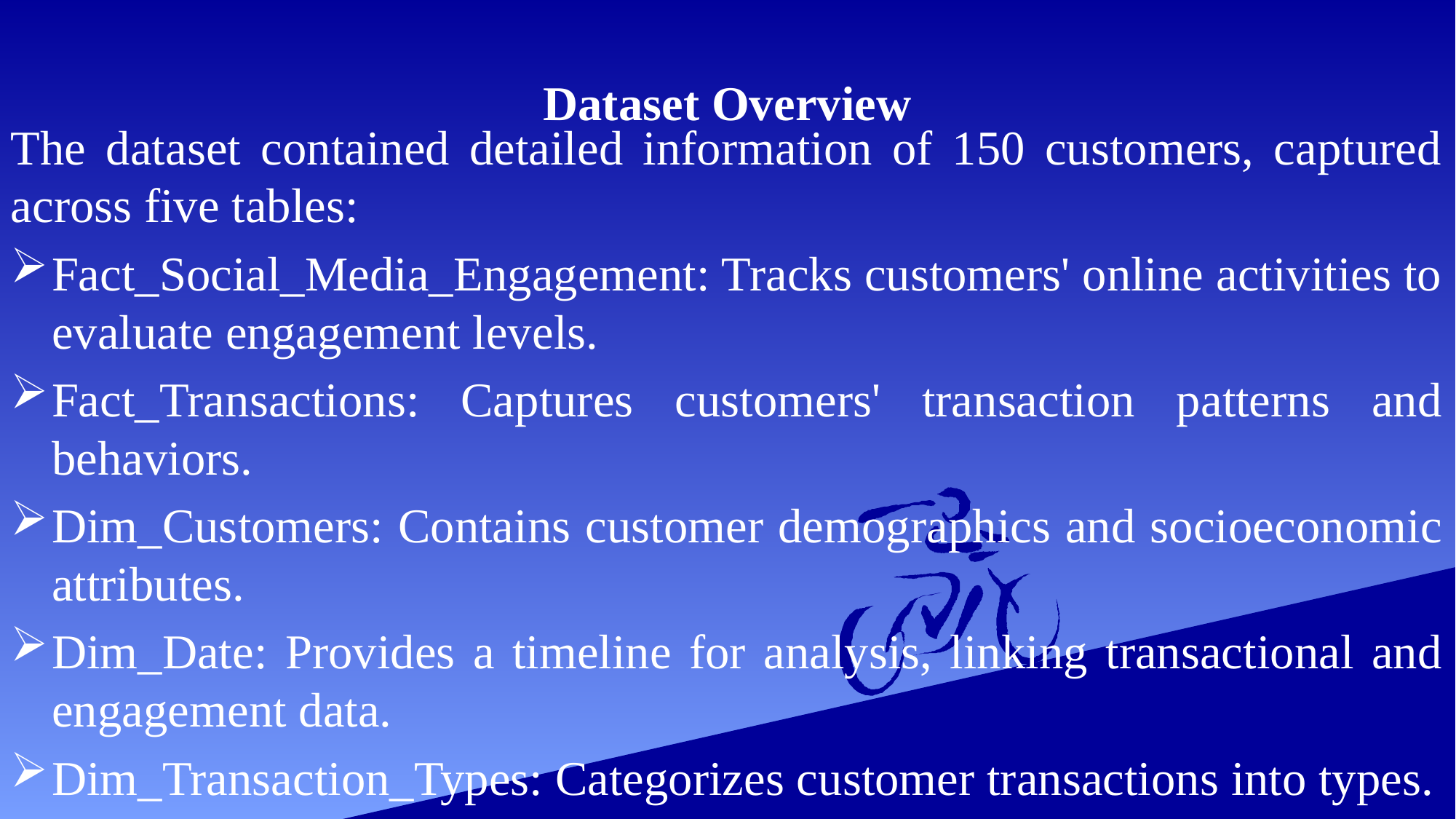

# Dataset Overview
The dataset contained detailed information of 150 customers, captured across five tables:
Fact_Social_Media_Engagement: Tracks customers' online activities to evaluate engagement levels.
Fact_Transactions: Captures customers' transaction patterns and behaviors.
Dim_Customers: Contains customer demographics and socioeconomic attributes.
Dim_Date: Provides a timeline for analysis, linking transactional and engagement data.
Dim_Transaction_Types: Categorizes customer transactions into types.